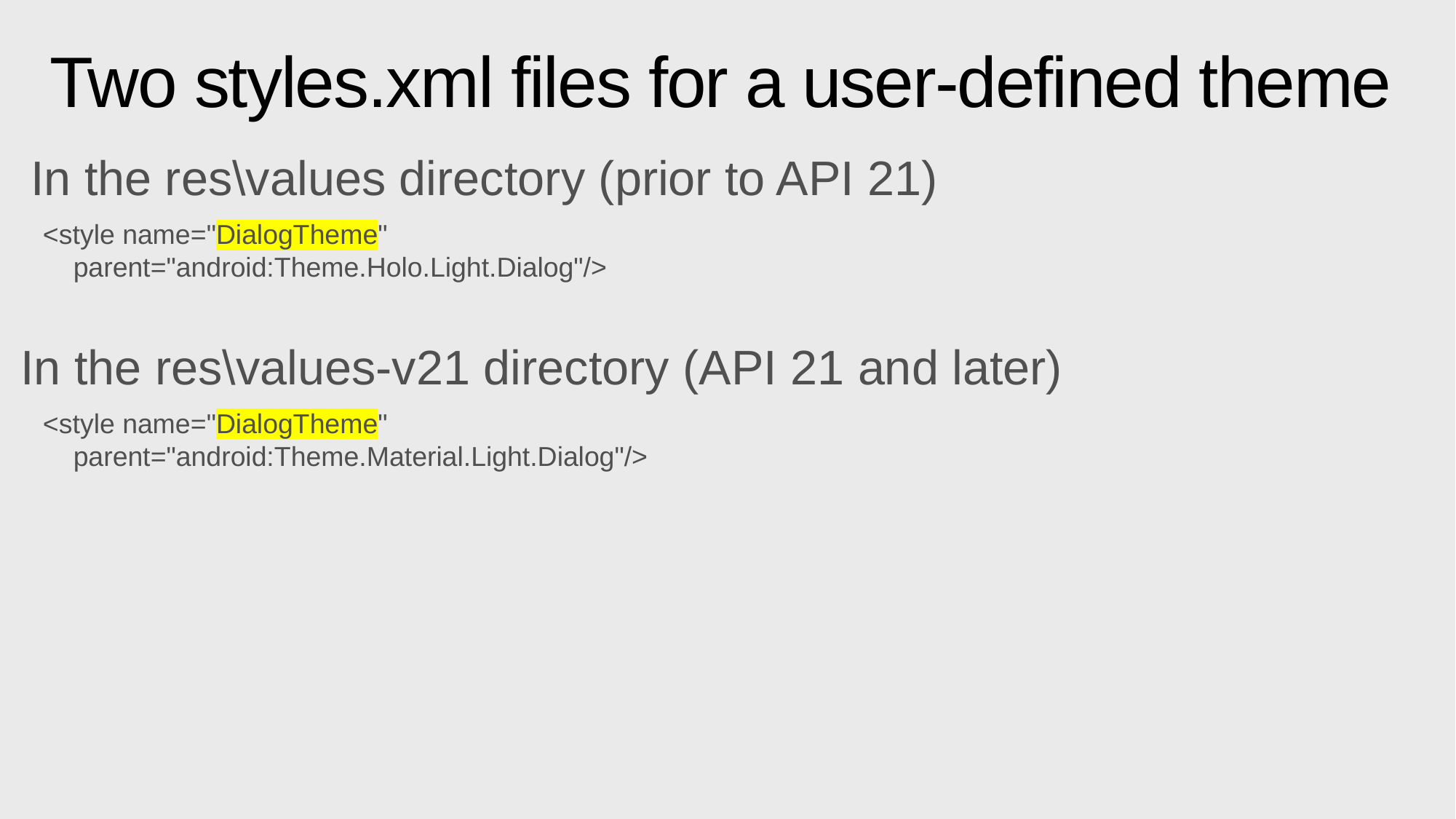

# Two styles.xml files for a user-defined theme
In the res\values directory (prior to API 21)
<style name="DialogTheme"
    parent="android:Theme.Holo.Light.Dialog"/>
In the res\values-v21 directory (API 21 and later)
<style name="DialogTheme"
    parent="android:Theme.Material.Light.Dialog"/>